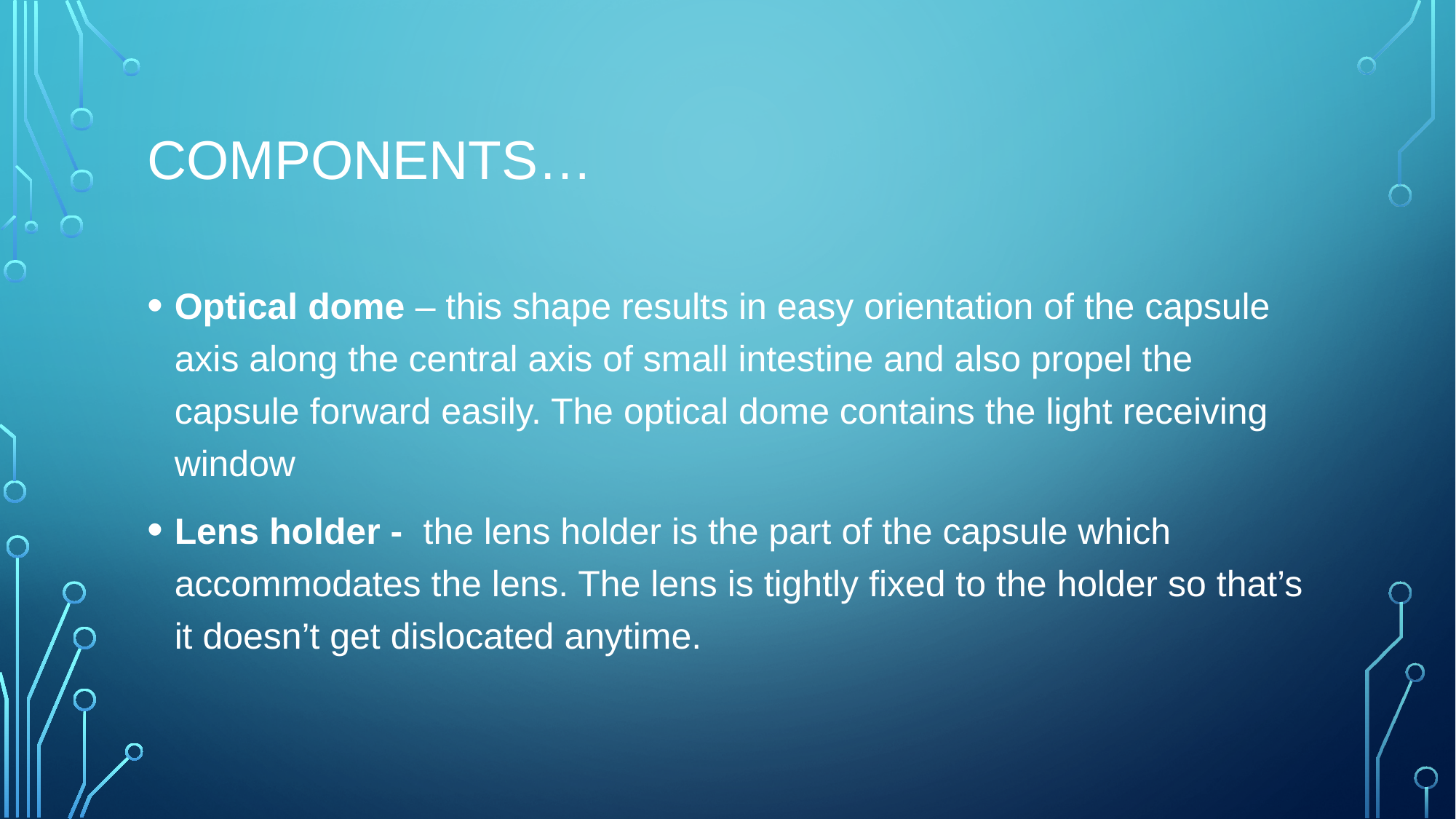

# Components…
Optical dome – this shape results in easy orientation of the capsule axis along the central axis of small intestine and also propel the capsule forward easily. The optical dome contains the light receiving window
Lens holder -  the lens holder is the part of the capsule which accommodates the lens. The lens is tightly fixed to the holder so that’s it doesn’t get dislocated anytime.